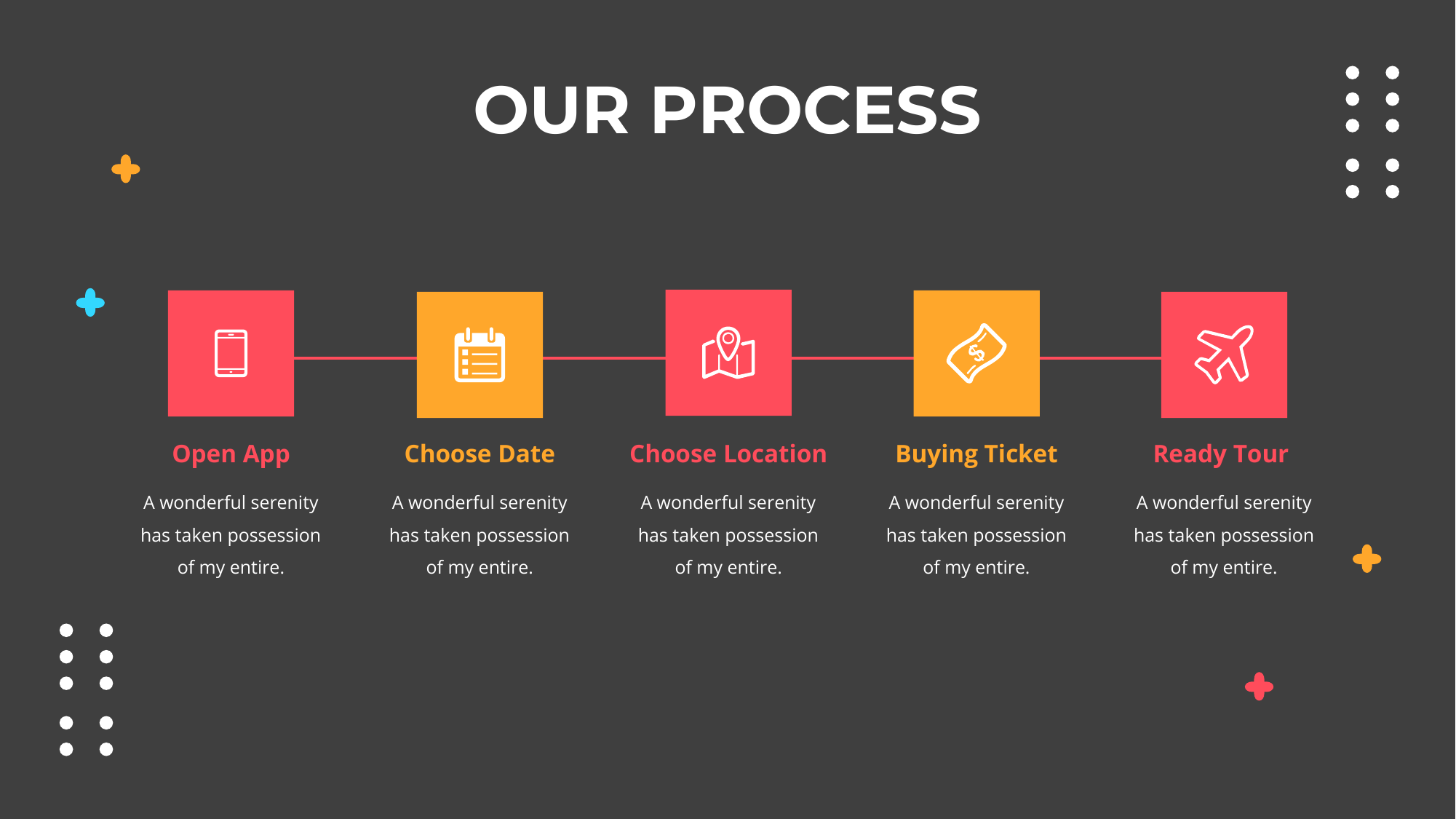

# OUR PROCESS

Open App
Choose Date
Choose Location
Buying Ticket
Ready Tour
A wonderful serenity has taken possession of my entire.
A wonderful serenity has taken possession of my entire.
A wonderful serenity has taken possession of my entire.
A wonderful serenity has taken possession of my entire.
A wonderful serenity has taken possession of my entire.